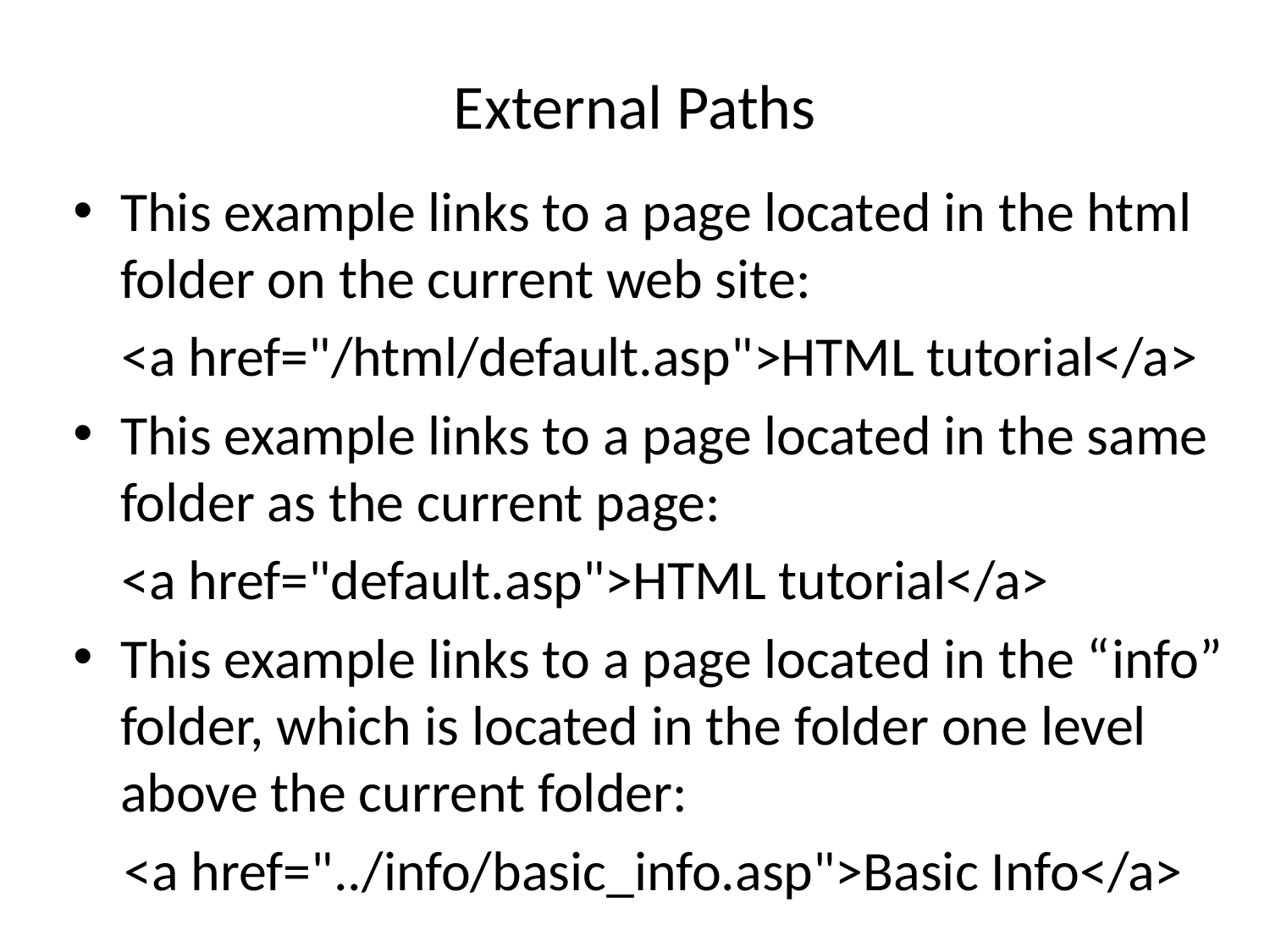

# External Paths
This example links to a page located in the html folder on the current web site:
<a href="/html/default.asp">HTML tutorial</a>
This example links to a page located in the same folder as the current page:
<a href="default.asp">HTML tutorial</a>
This example links to a page located in the “info” folder, which is located in the folder one level above the current folder:
    <a href="../info/basic_info.asp">Basic Info</a>